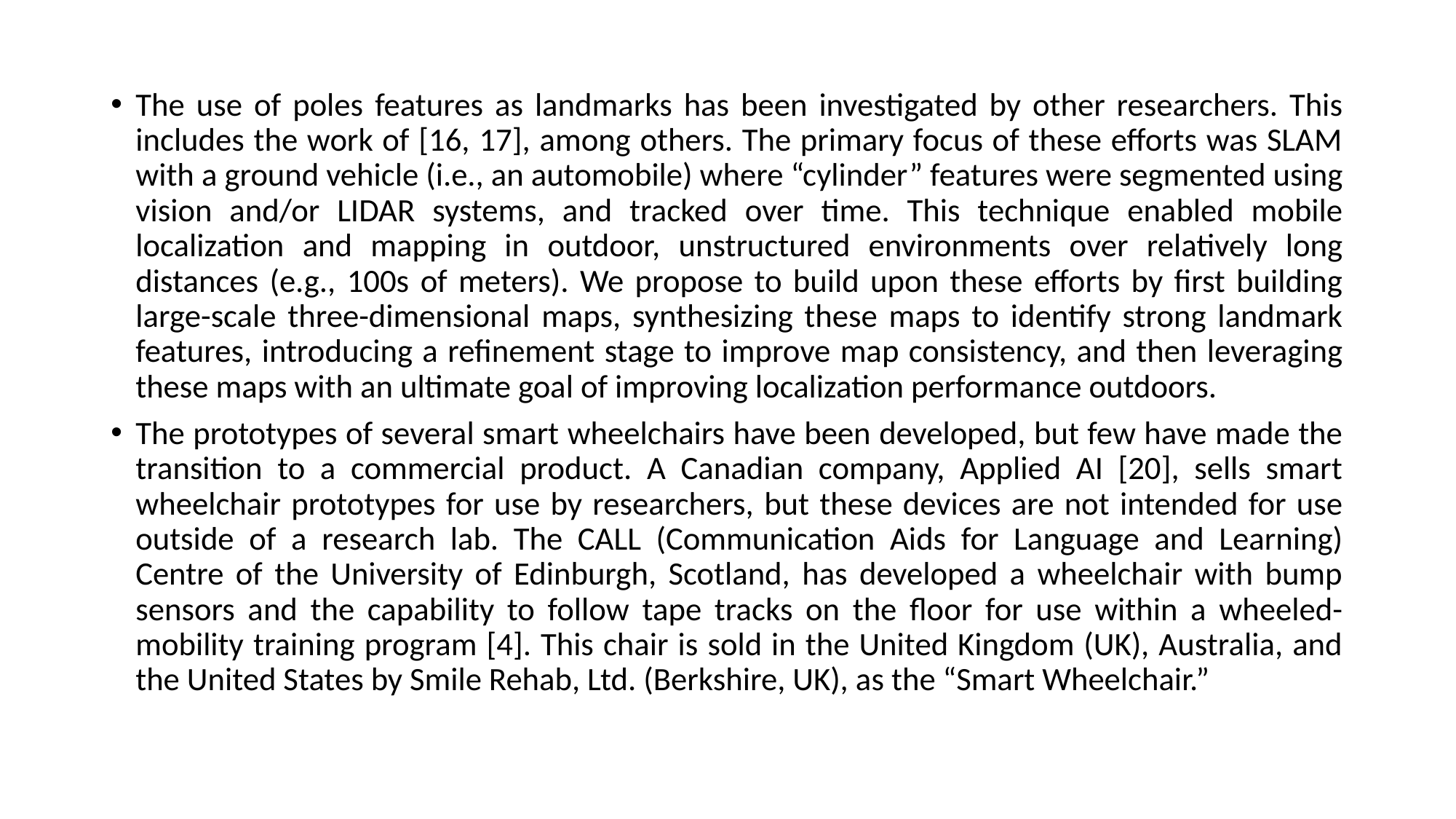

The use of poles features as landmarks has been investigated by other researchers. This includes the work of [16, 17], among others. The primary focus of these efforts was SLAM with a ground vehicle (i.e., an automobile) where “cylinder” features were segmented using vision and/or LIDAR systems, and tracked over time. This technique enabled mobile localization and mapping in outdoor, unstructured environments over relatively long distances (e.g., 100s of meters). We propose to build upon these efforts by first building large-scale three-dimensional maps, synthesizing these maps to identify strong landmark features, introducing a refinement stage to improve map consistency, and then leveraging these maps with an ultimate goal of improving localization performance outdoors.
The prototypes of several smart wheelchairs have been developed, but few have made the transition to a commercial product. A Canadian company, Applied AI [20], sells smart wheelchair prototypes for use by researchers, but these devices are not intended for use outside of a research lab. The CALL (Communication Aids for Language and Learning) Centre of the University of Edinburgh, Scotland, has developed a wheelchair with bump sensors and the capability to follow tape tracks on the floor for use within a wheeled-mobility training program [4]. This chair is sold in the United Kingdom (UK), Australia, and the United States by Smile Rehab, Ltd. (Berkshire, UK), as the “Smart Wheelchair.”